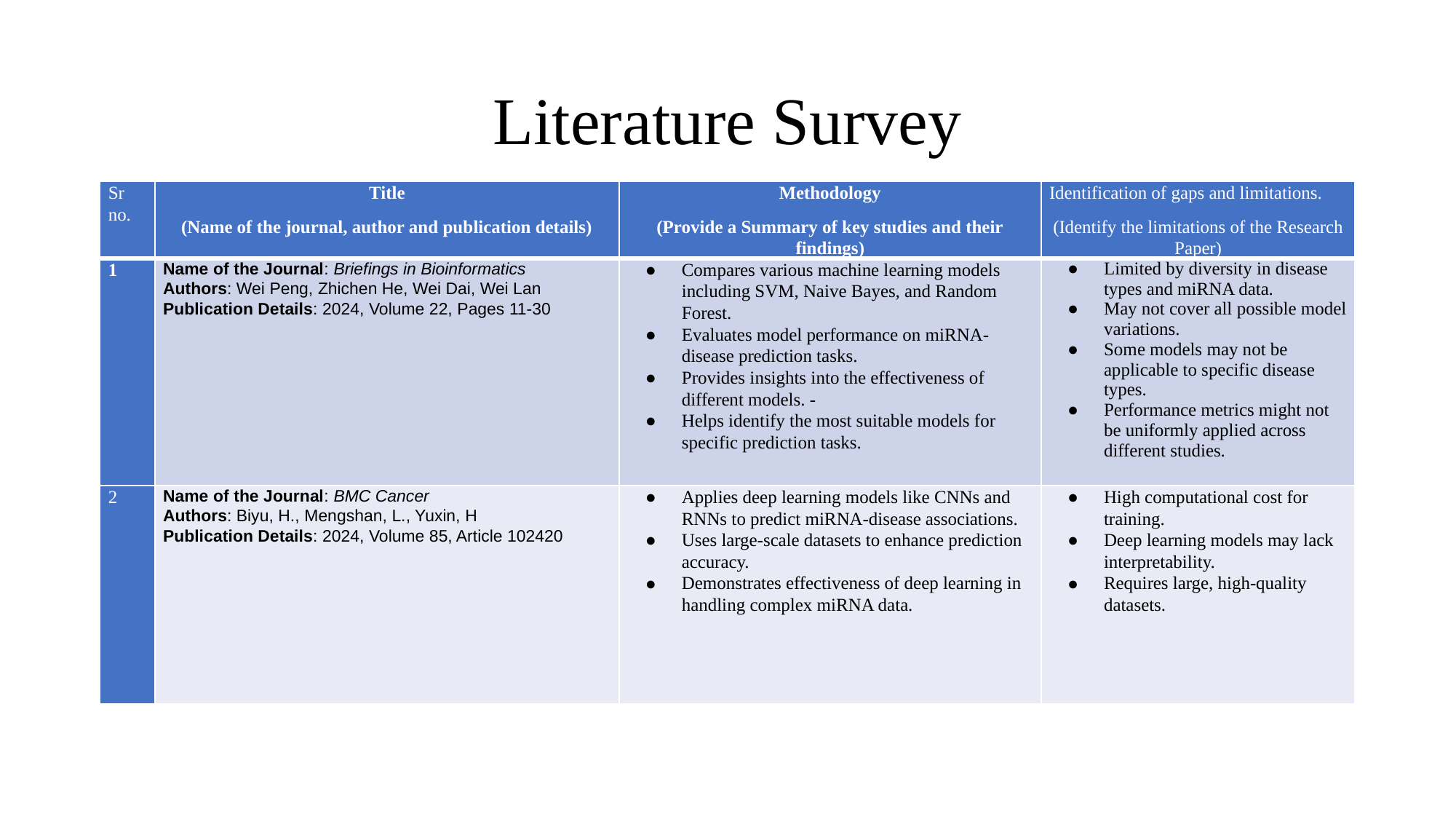

# Literature Survey
| Sr no. | Title (Name of the journal, author and publication details) | Methodology (Provide a Summary of key studies and their findings) | Identification of gaps and limitations. (Identify the limitations of the Research Paper) |
| --- | --- | --- | --- |
| 1 | Name of the Journal: Briefings in Bioinformatics Authors: Wei Peng, Zhichen He, Wei Dai, Wei Lan Publication Details: 2024, Volume 22, Pages 11-30 | Compares various machine learning models including SVM, Naive Bayes, and Random Forest. Evaluates model performance on miRNA-disease prediction tasks. Provides insights into the effectiveness of different models. - Helps identify the most suitable models for specific prediction tasks. | Limited by diversity in disease types and miRNA data. May not cover all possible model variations. Some models may not be applicable to specific disease types. Performance metrics might not be uniformly applied across different studies. |
| 2 | Name of the Journal: BMC Cancer Authors: Biyu, H., Mengshan, L., Yuxin, H Publication Details: 2024, Volume 85, Article 102420 | Applies deep learning models like CNNs and RNNs to predict miRNA-disease associations. Uses large-scale datasets to enhance prediction accuracy. Demonstrates effectiveness of deep learning in handling complex miRNA data. | High computational cost for training. Deep learning models may lack interpretability. Requires large, high-quality datasets. |